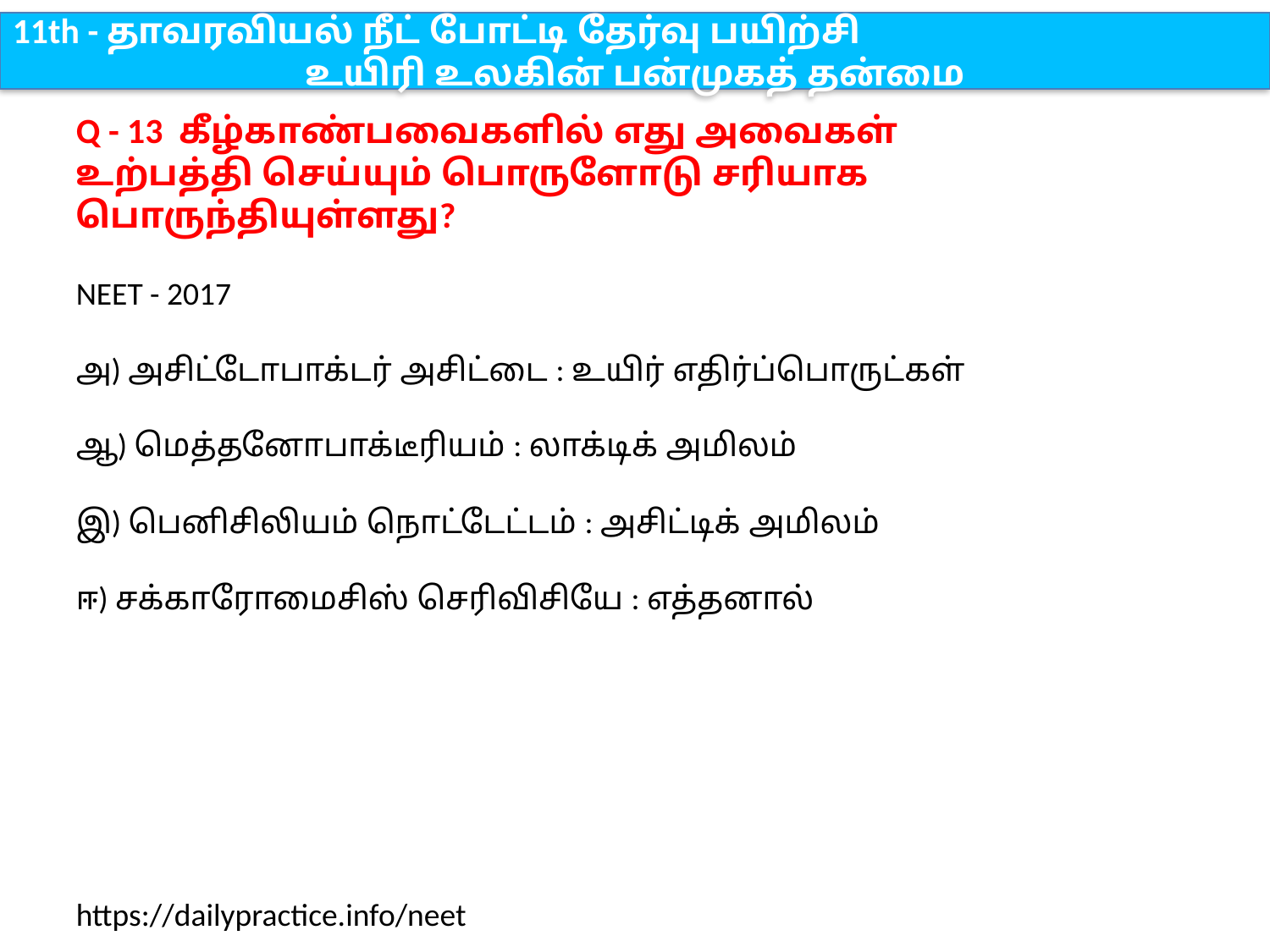

11th - தாவரவியல் நீட் போட்டி தேர்வு பயிற்சி
உயிரி உலகின் பன்முகத் தன்மை

Q - 13  கீழ்காண்பவைகளில் எது அவைகள் உற்பத்தி செய்யும் பொருளோடு சரியாக பொருந்தியுள்ளது?

NEET - 2017

அ) அசிட்டோபாக்டர் அசிட்டை : உயிர் எதிர்ப்பொருட்கள்

ஆ) மெத்தனோபாக்டீரியம் : லாக்டிக் அமிலம்

இ) பெனிசிலியம் நொட்டேட்டம் : அசிட்டிக் அமிலம்

ஈ) சக்காரோமைசிஸ் செரிவிசியே : எத்தனால்
https://dailypractice.info/neet